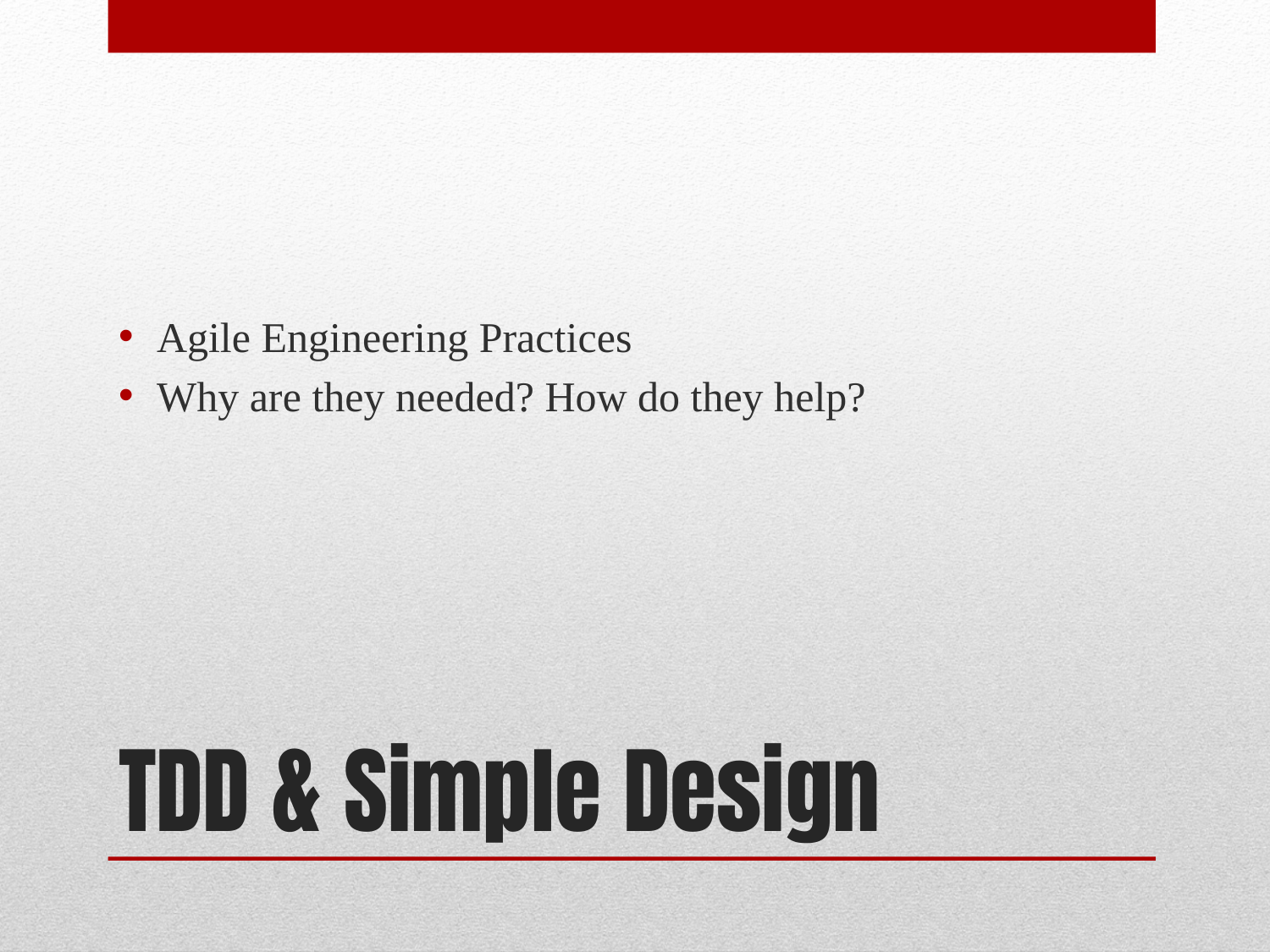

Agile Engineering Practices
Why are they needed? How do they help?
# TDD & Simple Design